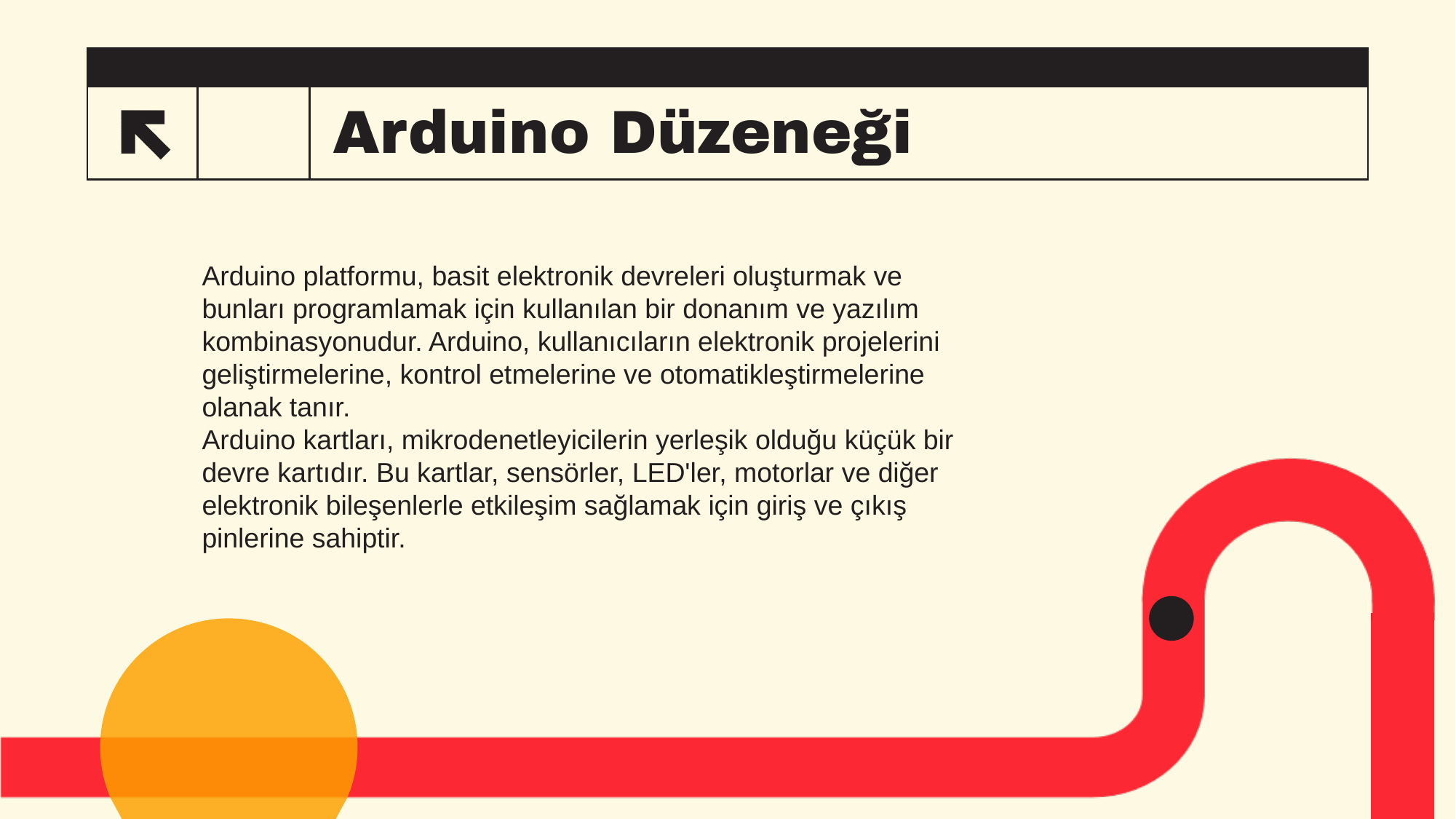

# Arduino Düzeneği

Arduino platformu, basit elektronik devreleri oluşturmak ve bunları programlamak için kullanılan bir donanım ve yazılım kombinasyonudur. Arduino, kullanıcıların elektronik projelerini geliştirmelerine, kontrol etmelerine ve otomatikleştirmelerine olanak tanır.
Arduino kartları, mikrodenetleyicilerin yerleşik olduğu küçük bir devre kartıdır. Bu kartlar, sensörler, LED'ler, motorlar ve diğer elektronik bileşenlerle etkileşim sağlamak için giriş ve çıkış pinlerine sahiptir.